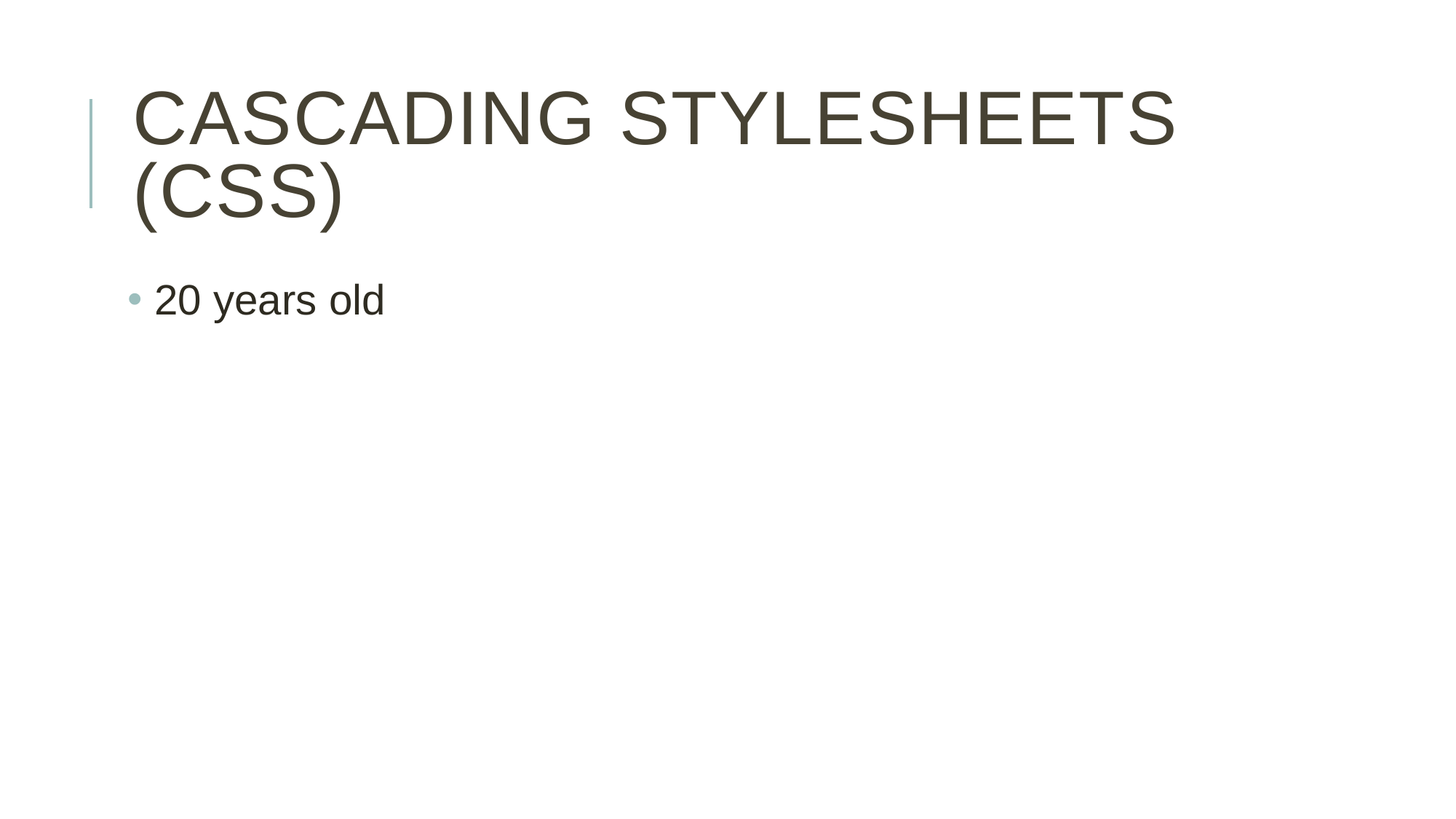

# Cascading stylesheets (CSS)
 20 years old